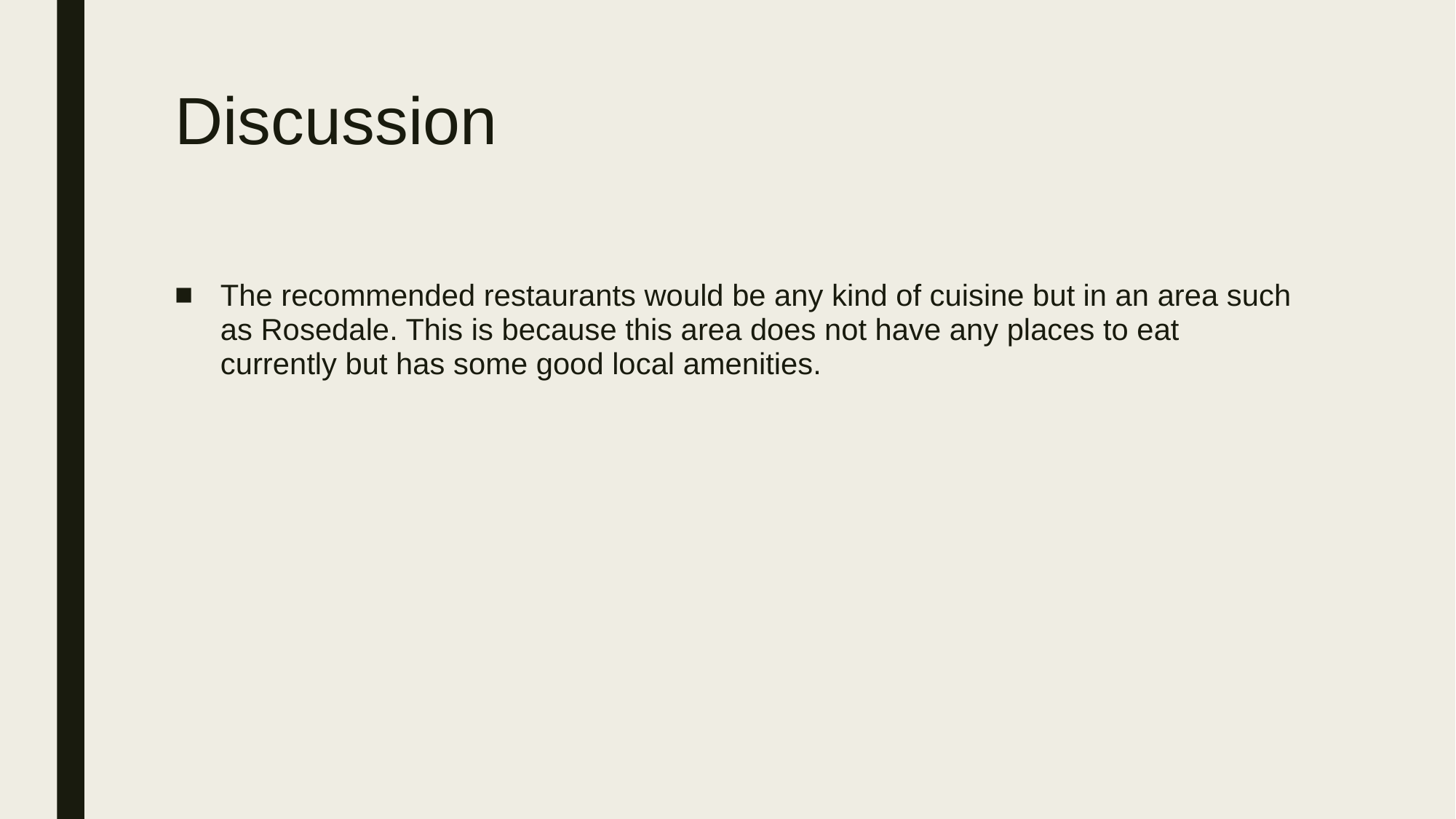

# Discussion
The recommended restaurants would be any kind of cuisine but in an area such as Rosedale. This is because this area does not have any places to eat currently but has some good local amenities.